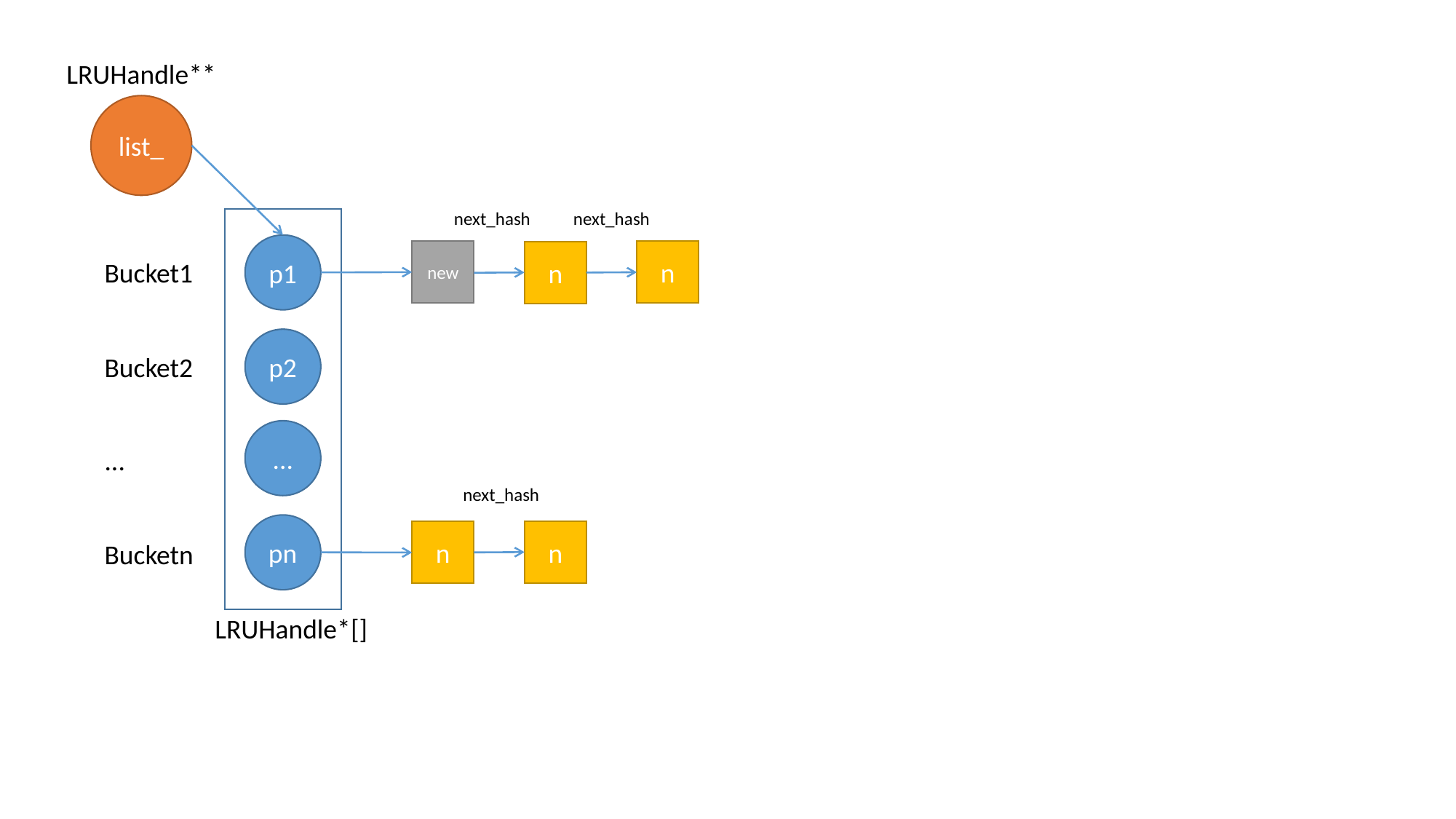

LRUHandle**
list_
next_hash
next_hash

p1
p2
...
pn
new
n
n
Bucket1
Bucket2
...
next_hash
n
n
Bucketn
LRUHandle*[]